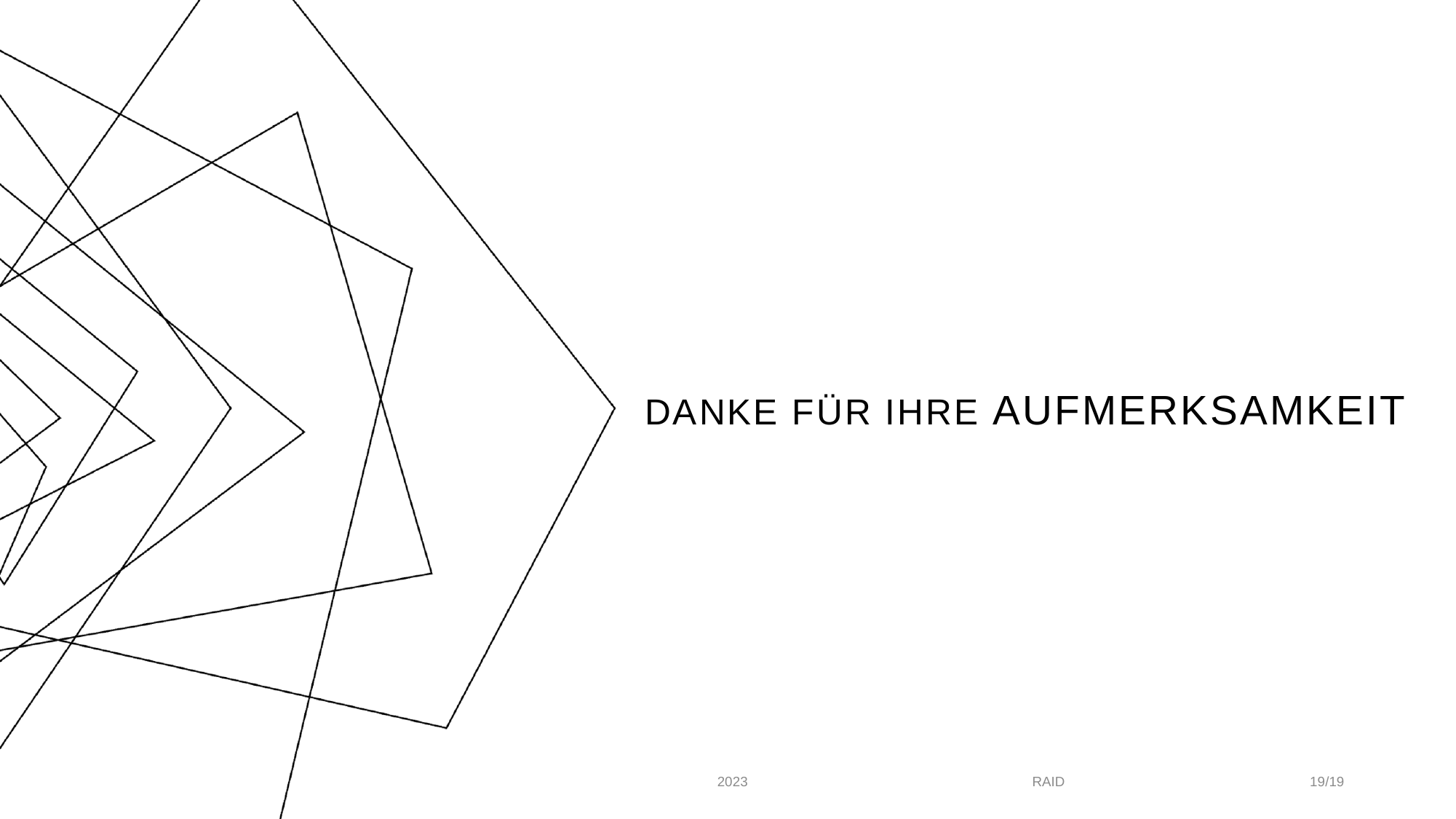

# Danke für ihre Aufmerksamkeit
19/19
2023
RAID